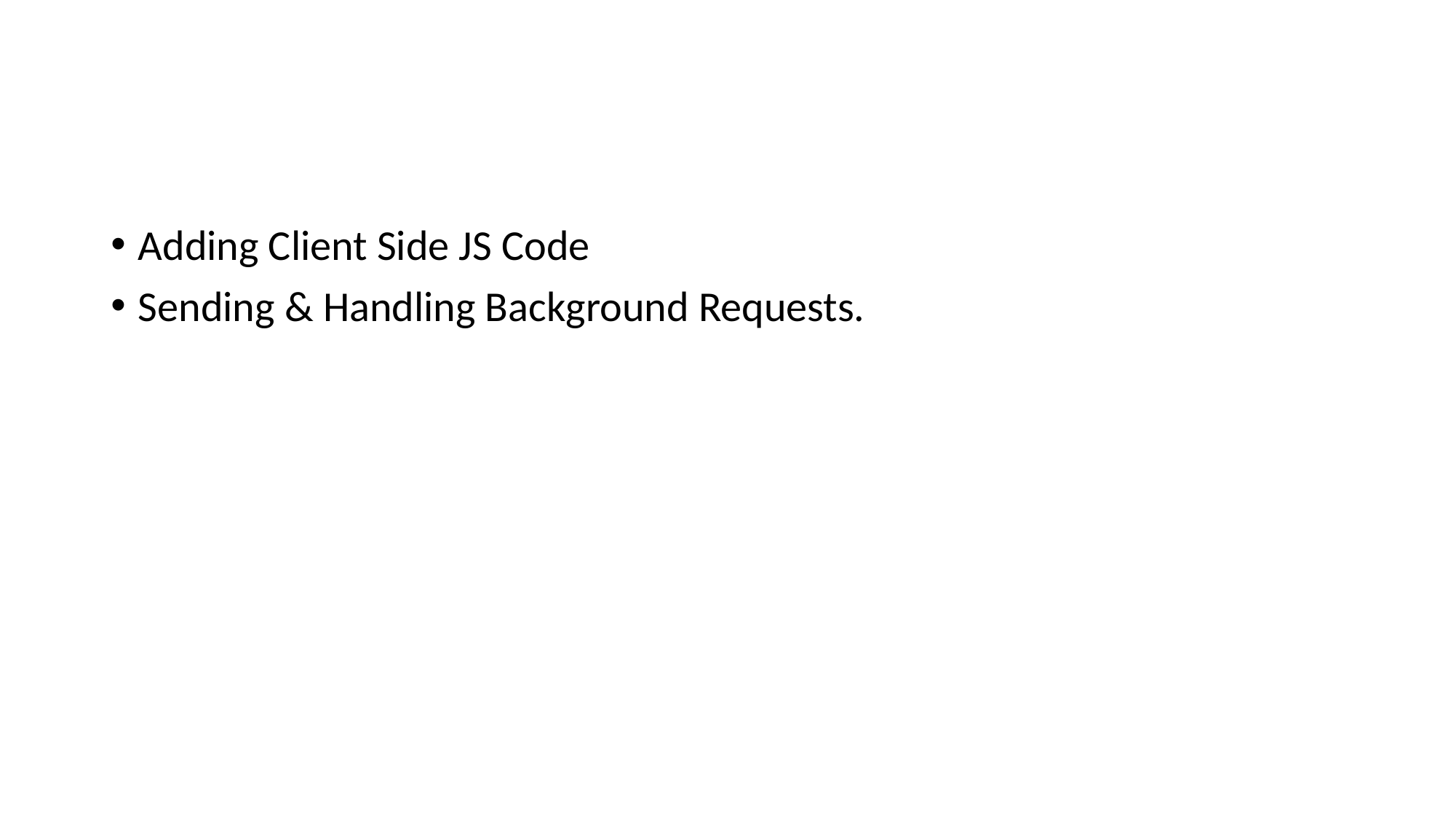

#
Adding Client Side JS Code
Sending & Handling Background Requests.